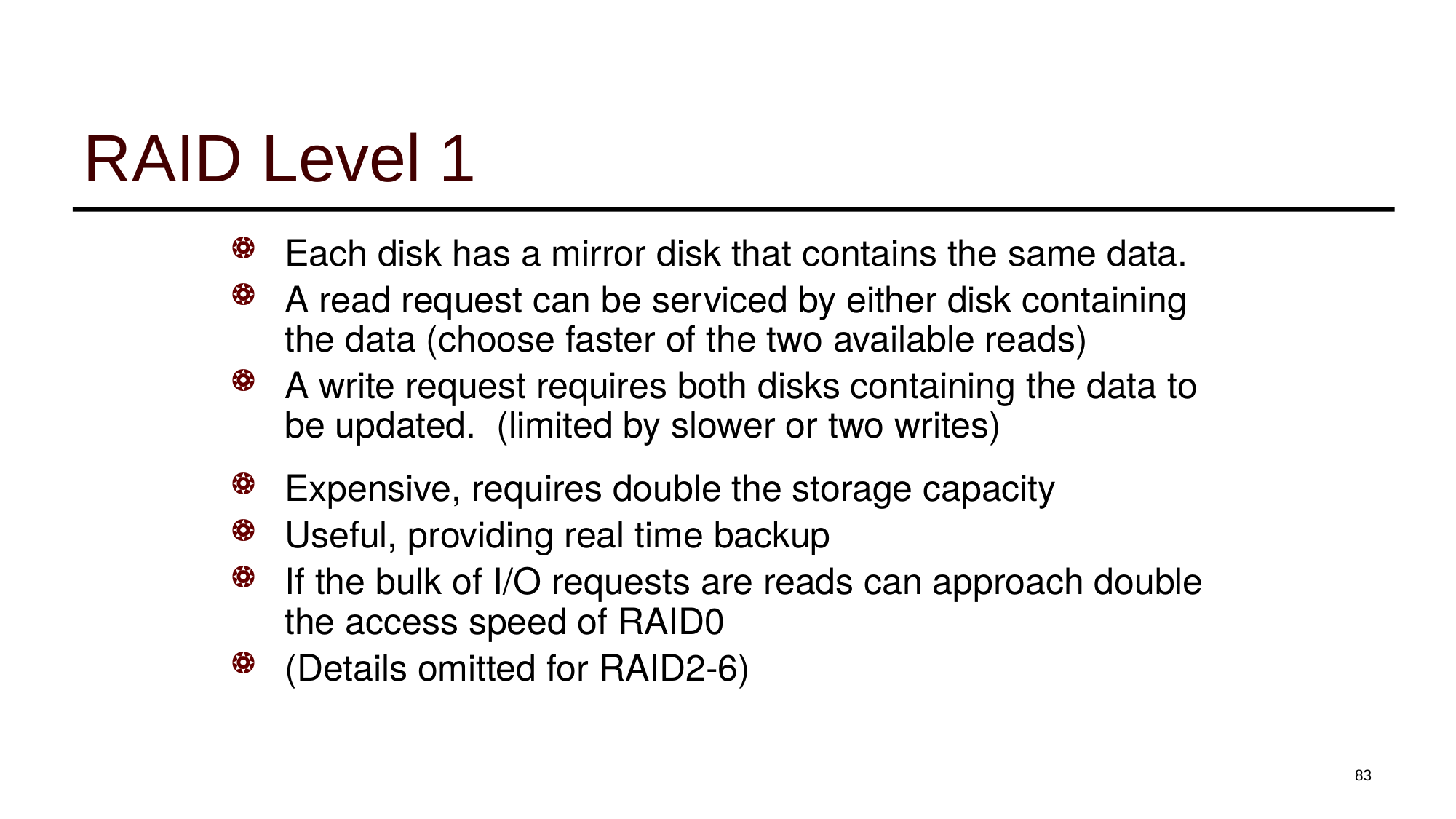

# RAID Level 1
Each disk has a mirror disk that contains the same data.
A read request can be serviced by either disk containing the data (choose faster of the two available reads)
A write request requires both disks containing the data to be updated.  (limited by slower or two writes)

Expensive, requires double the storage capacity
Useful, providing real time backup
If the bulk of I/O requests are reads can approach double the access speed of RAID0
(Details omitted for RAID2-6)
83